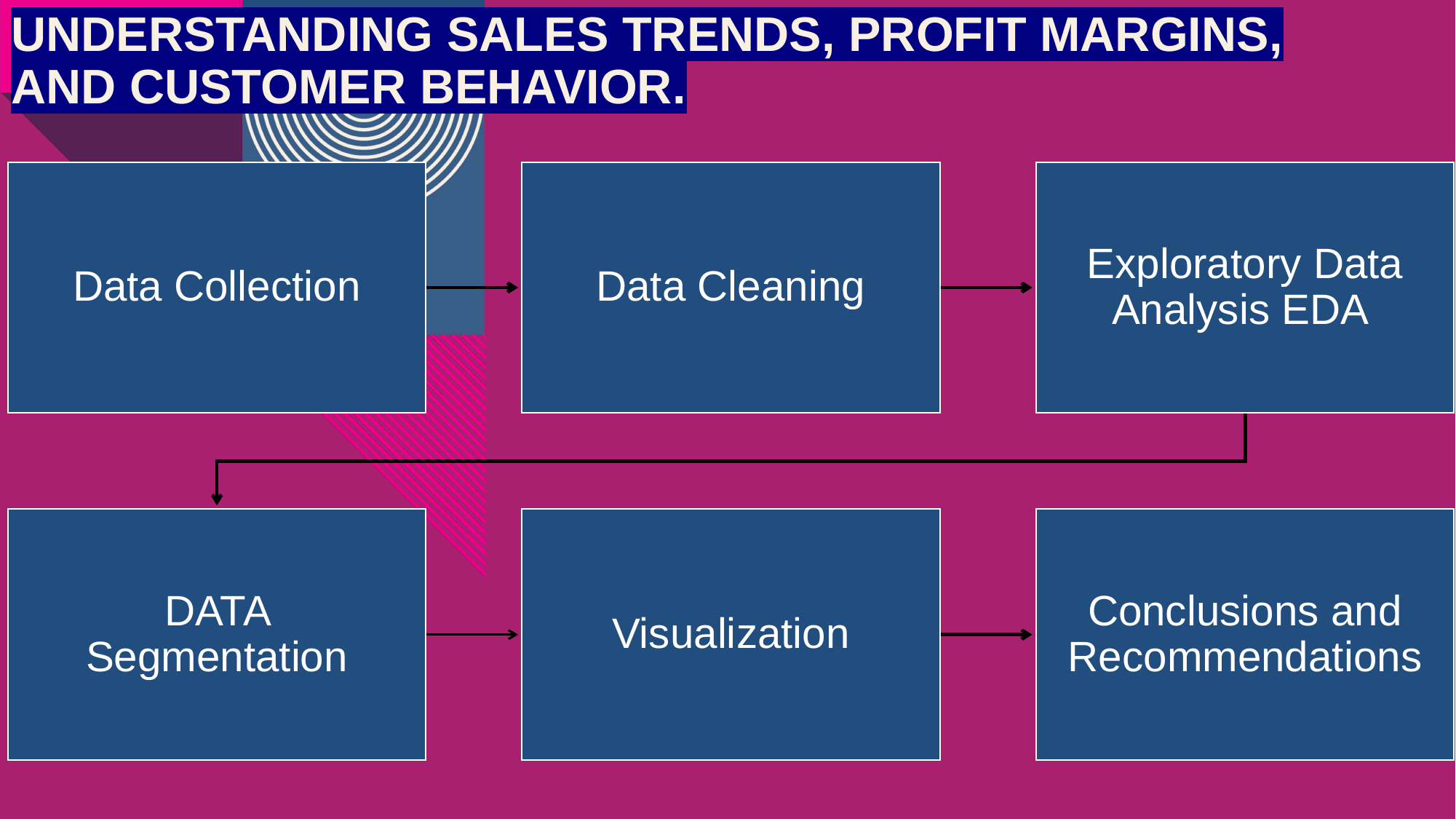

# understanding sales trends, profit margins, and customer behavior.

Data Collection

Data Cleaning

Exploratory Data Analysis EDA

DATA Segmentation

Visualization
Conclusions and Recommendations